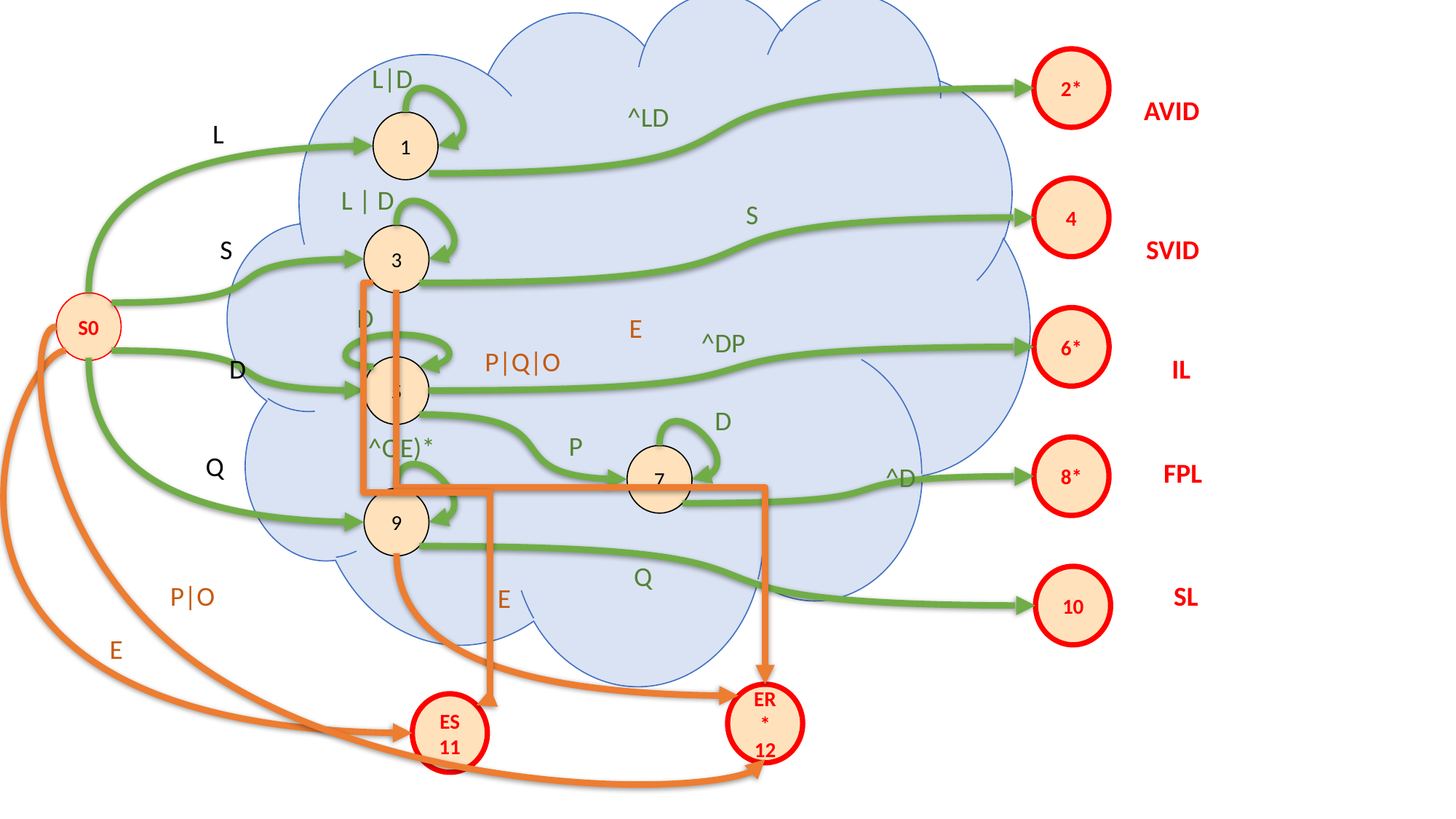

2*
L|D
AVID
^LD
L
1
L | D
4
S
3
S
SVID
S0
D
E
6*
^DP
P|Q|O
IL
D
5
D
P
(^QE)*
8*
Q
7
FPL

^D
9
Q
10
P|O
SL

E
E
ER*
12
ES
11